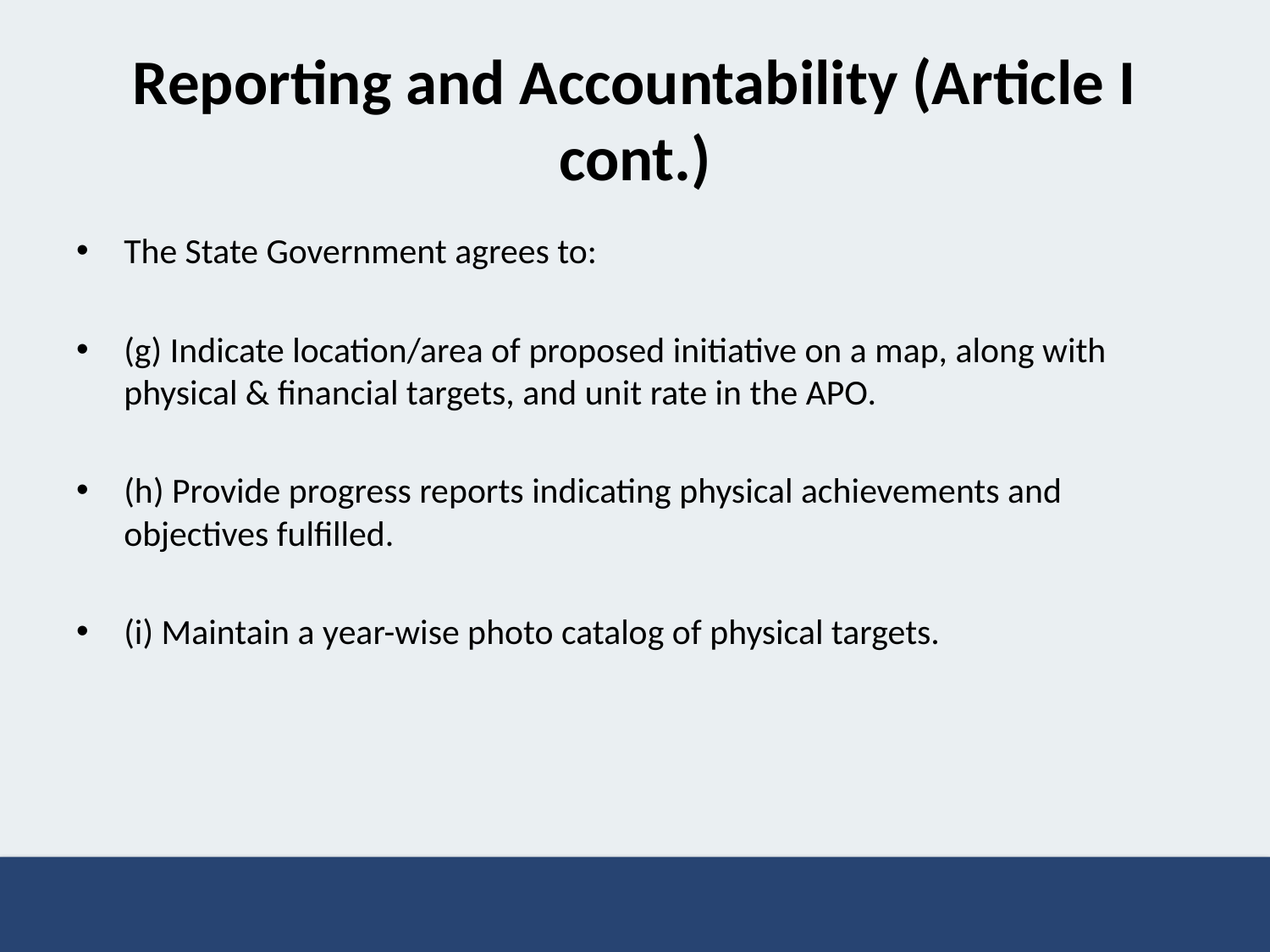

# Reporting and Accountability (Article I cont.)
The State Government agrees to:

(g) Indicate location/area of proposed initiative on a map, along with physical & financial targets, and unit rate in the APO.

(h) Provide progress reports indicating physical achievements and objectives fulfilled.

(i) Maintain a year-wise photo catalog of physical targets.